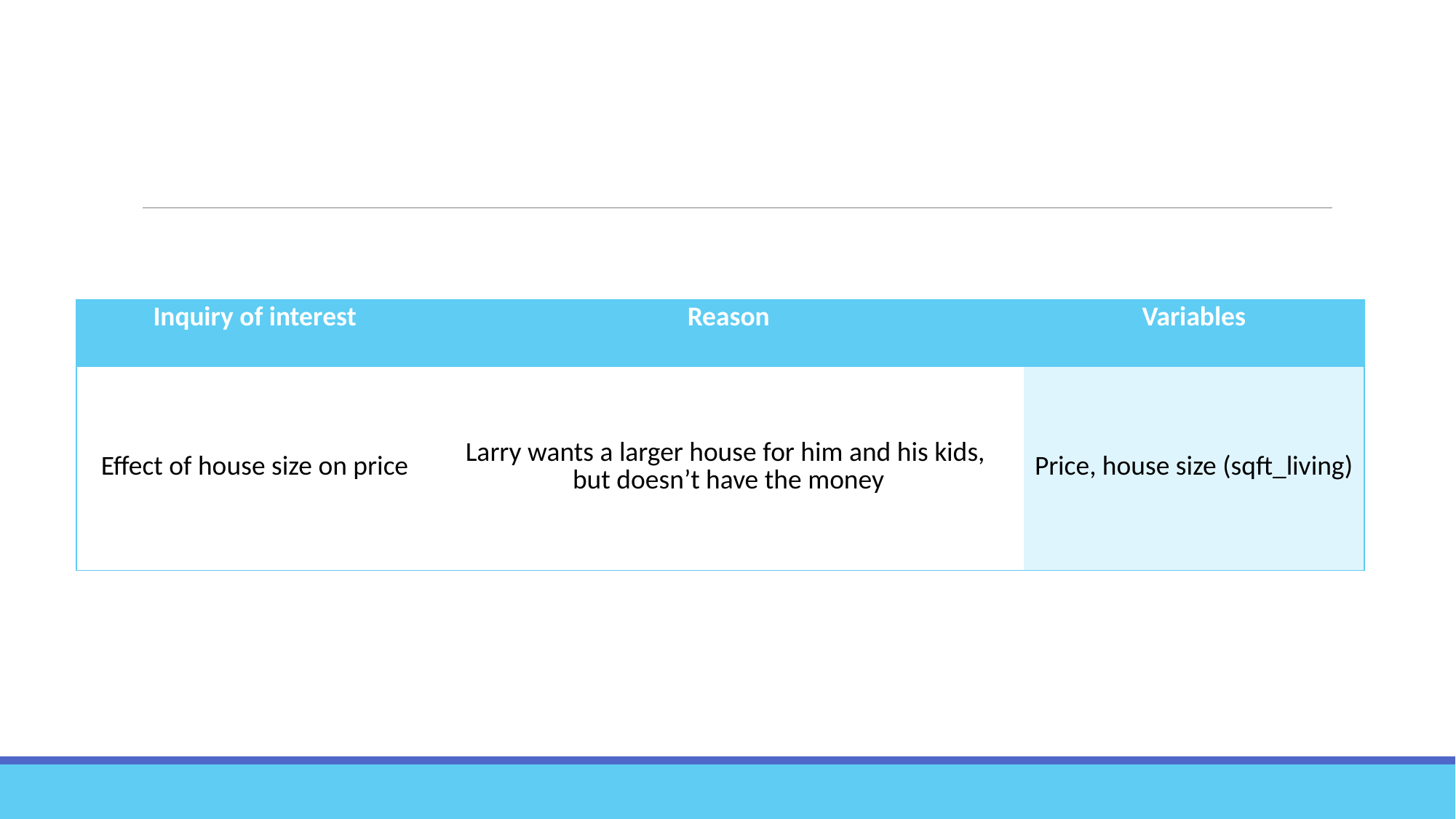

#
| Inquiry of interest | Reason | Variables |
| --- | --- | --- |
| Effect of house size on price | Larry wants a larger house for him and his kids, but doesn’t have the money | Price, house size (sqft\_living) |